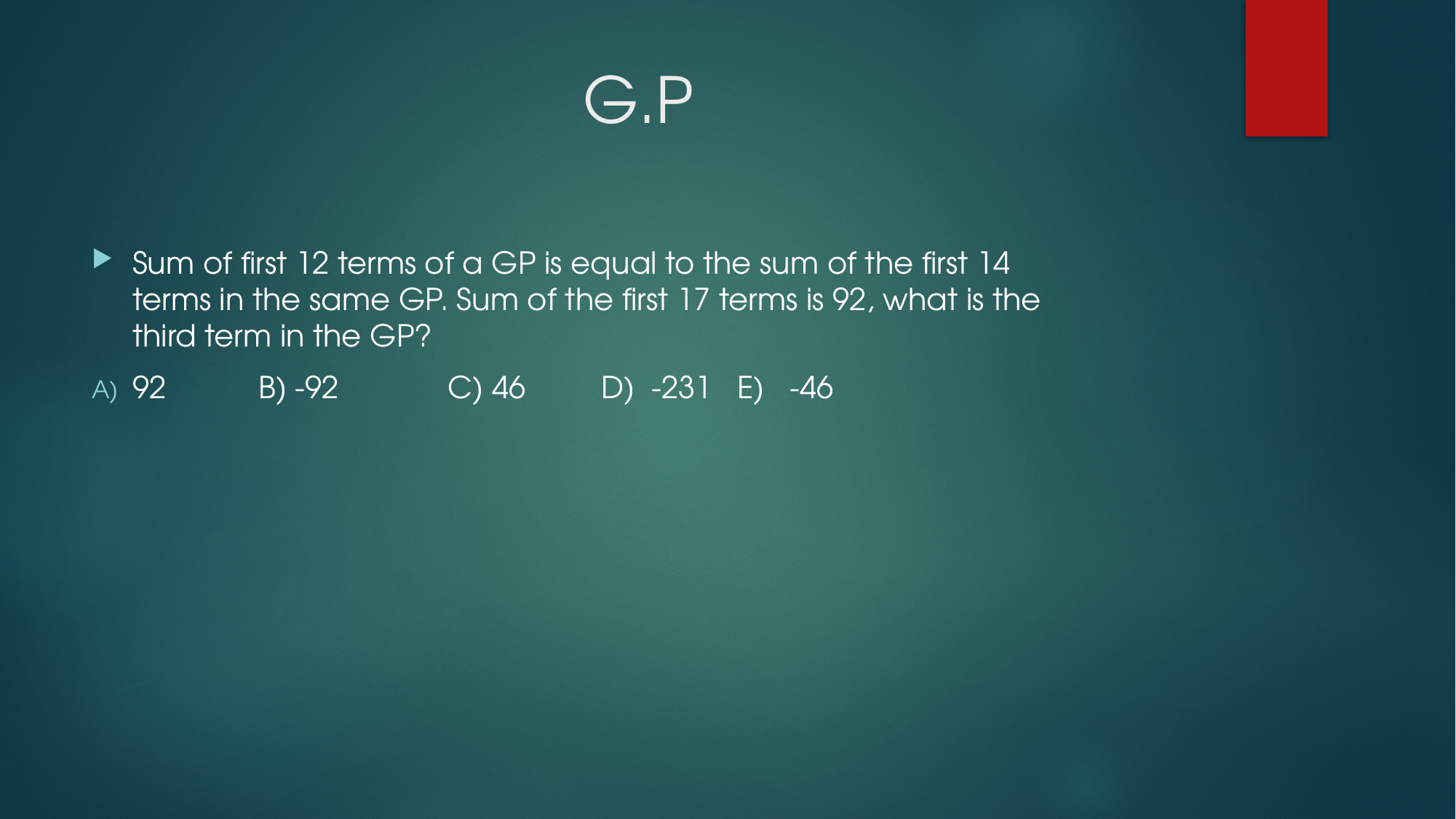

# G.P
Sum of first 12 terms of a GP is equal to the sum of the first 14 terms in the same GP. Sum of the first 17 terms is 92, what is the third term in the GP?
92           B) -92             C) 46         D)  -231   E)   -46